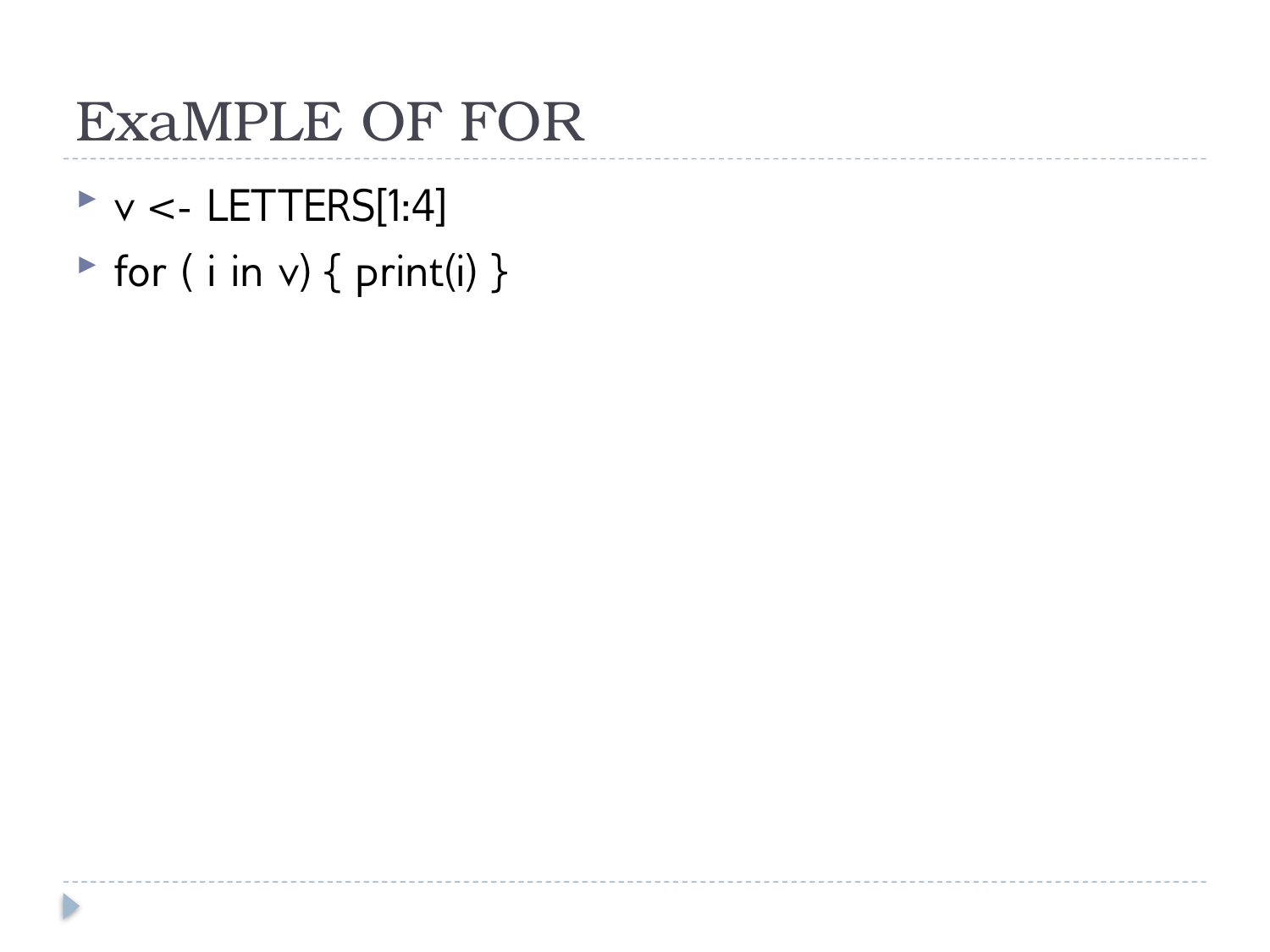

# ExaMPLE OF FOR
v <- LETTERS[1:4]
for ( i in v) { print(i) }